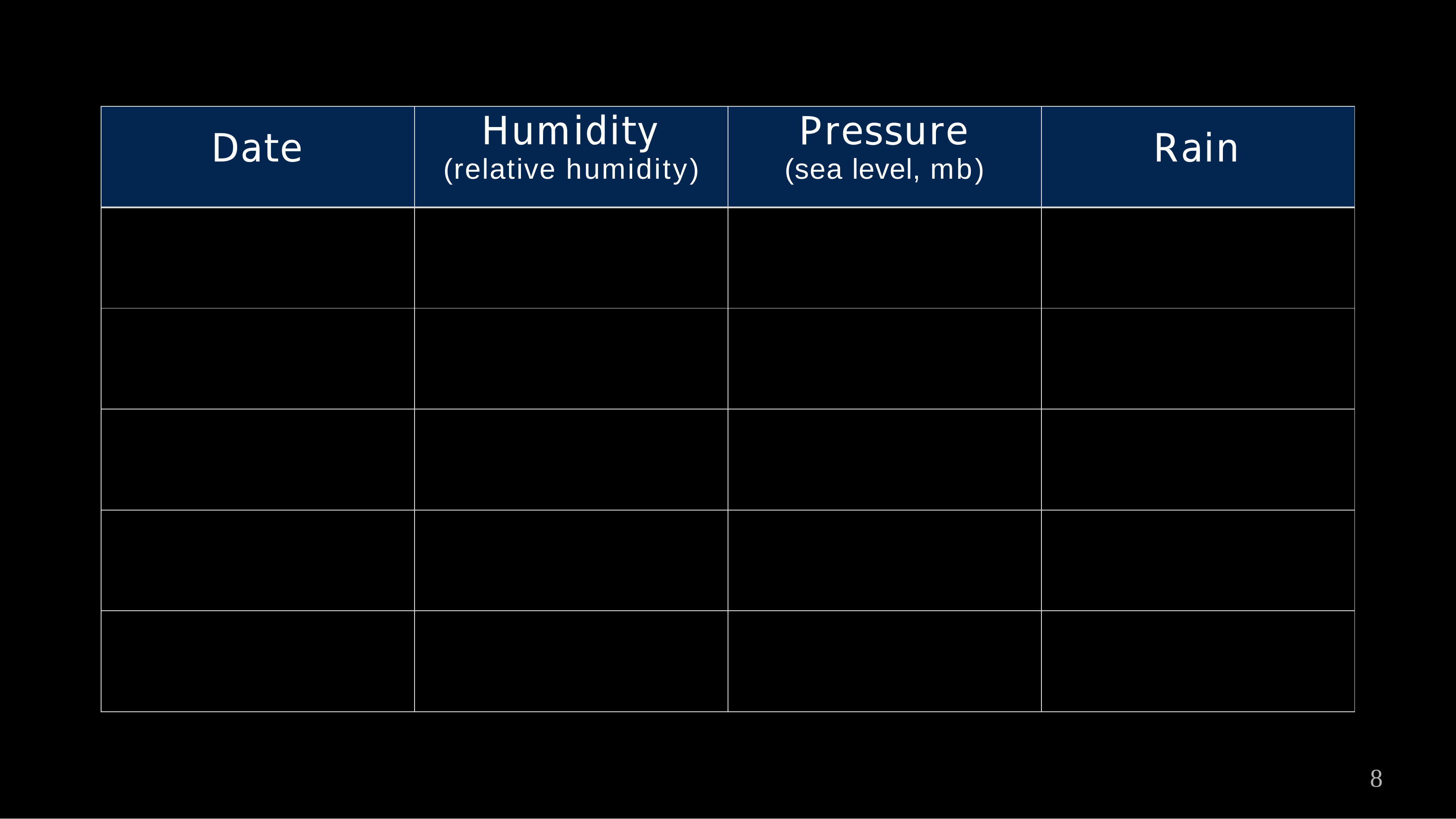

| Date | Humidity (relative humidity) | Pressure (sea level, mb) | Rain |
| --- | --- | --- | --- |
|  |  |  |  |
|  |  |  |  |
|  |  |  |  |
|  |  |  |  |
|  |  |  |  |
8